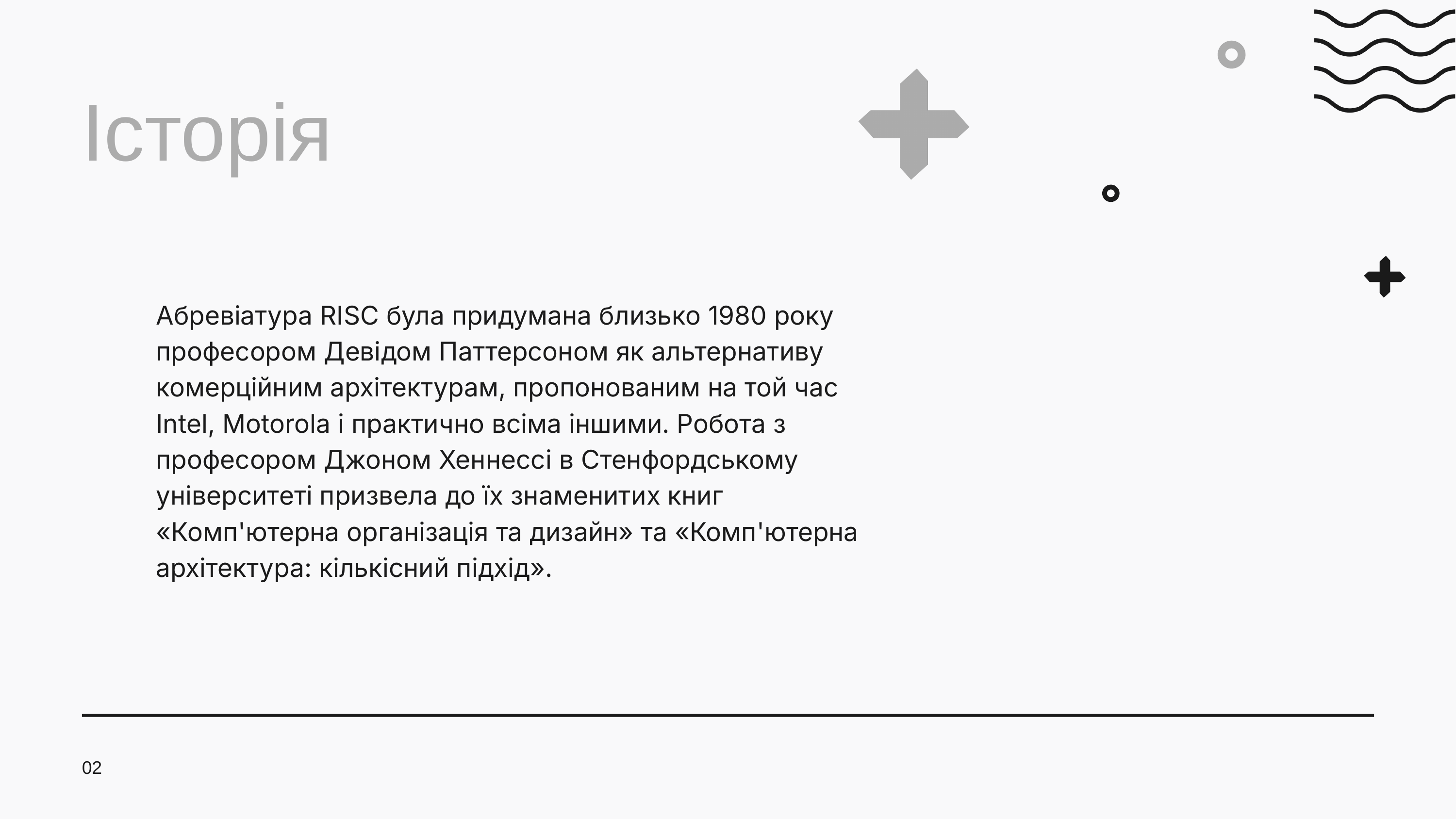

Історія

Абревіатура RISC була придумана близько 1980 року професором Девідом Паттерсоном як альтернативу комерційним архітектурам, пропонованим на той час Intel, Motorola і практично всіма іншими. Робота з професором Джоном Хеннессі в Стенфордському університеті призвела до їх знаменитих книг «Комп'ютерна організація та дизайн» та «Комп'ютерна архітектура: кількісний підхід».

02